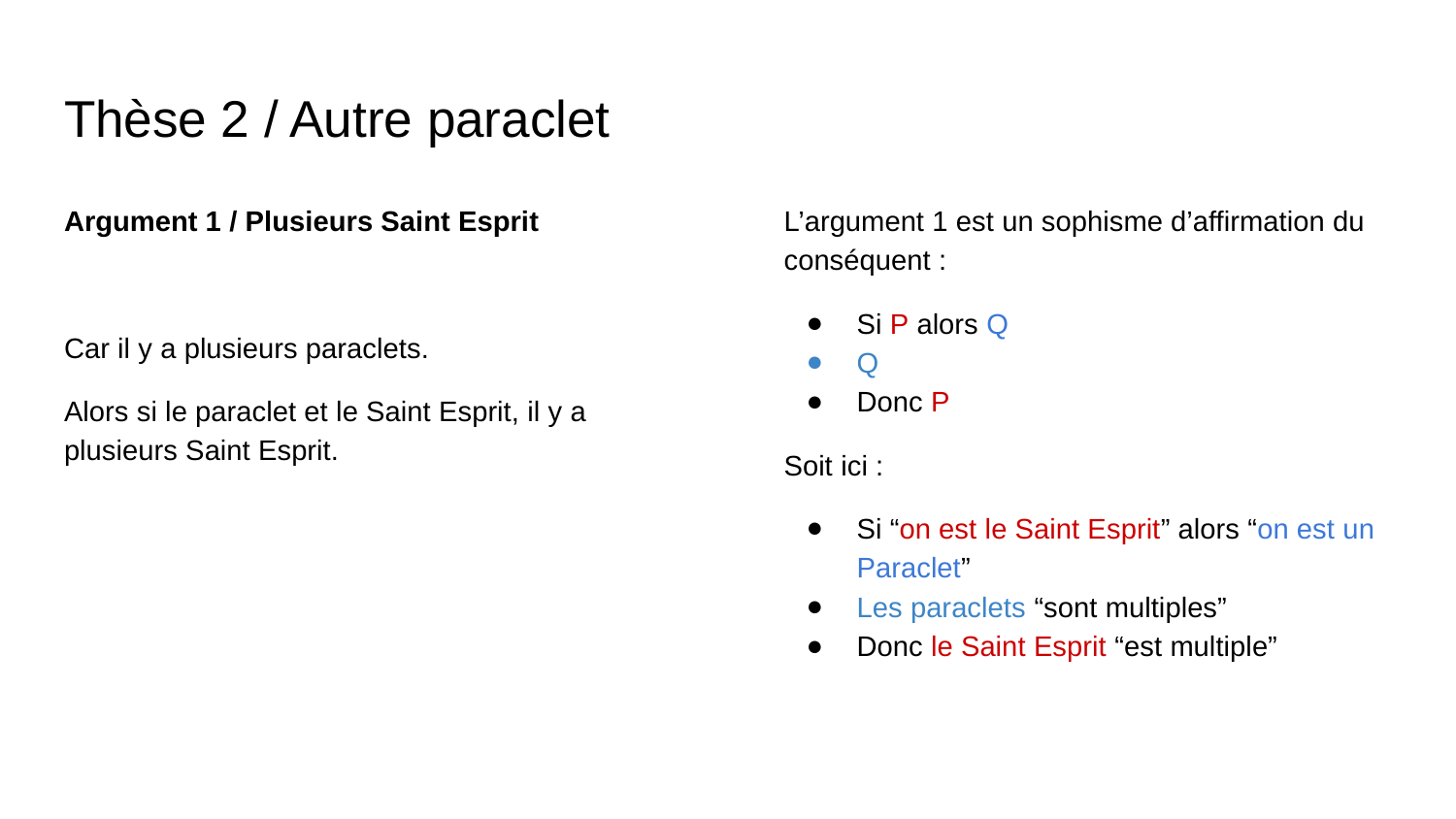

# Thèse 2 / Autre paraclet

Argument 1 / Plusieurs Saint Esprit

Car il y a plusieurs paraclets.
Alors si le paraclet et le Saint Esprit, il y a plusieurs Saint Esprit.

L’argument 1 est un sophisme d’affirmation du conséquent :
Si P alors Q
Q
Donc P
Soit ici :
Si “on est le Saint Esprit” alors “on est un Paraclet”
Les paraclets “sont multiples”
Donc le Saint Esprit “est multiple”